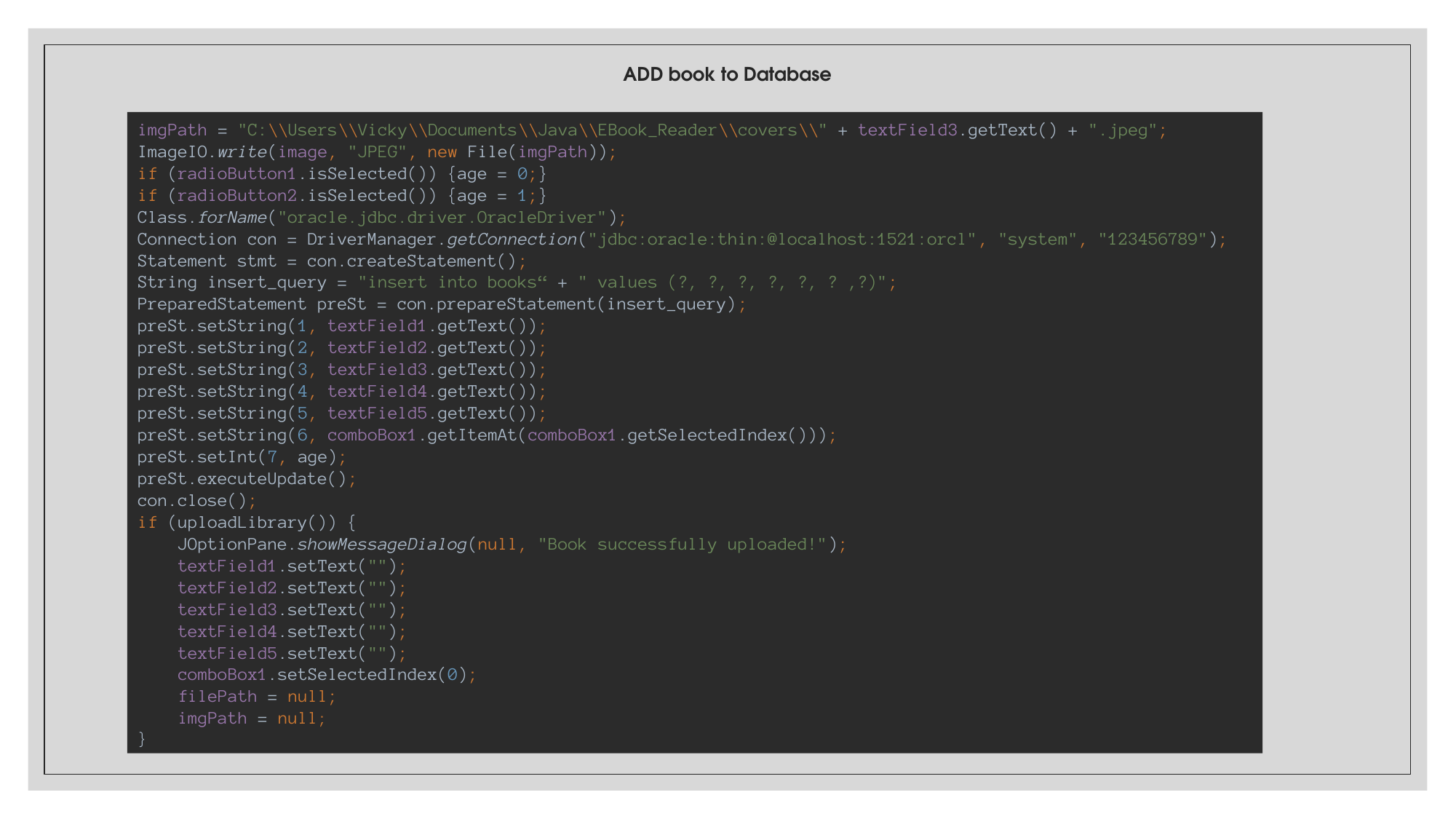

# ADD book to Database
imgPath = "C:\\Users\\Vicky\\Documents\\Java\\EBook_Reader\\covers\\" + textField3.getText() + ".jpeg";
ImageIO.write(image, "JPEG", new File(imgPath));
if (radioButton1.isSelected()) {age = 0;}
if (radioButton2.isSelected()) {age = 1;}
Class.forName("oracle.jdbc.driver.OracleDriver");
Connection con = DriverManager.getConnection("jdbc:oracle:thin:@localhost:1521:orcl", "system", "123456789");
Statement stmt = con.createStatement();
String insert_query = "insert into books“ + " values (?, ?, ?, ?, ?, ? ,?)";
PreparedStatement preSt = con.prepareStatement(insert_query);
preSt.setString(1, textField1.getText());
preSt.setString(2, textField2.getText());
preSt.setString(3, textField3.getText());
preSt.setString(4, textField4.getText());
preSt.setString(5, textField5.getText());
preSt.setString(6, comboBox1.getItemAt(comboBox1.getSelectedIndex()));
preSt.setInt(7, age);
preSt.executeUpdate();
con.close();
if (uploadLibrary()) {
    JOptionPane.showMessageDialog(null, "Book successfully uploaded!");
    textField1.setText("");
    textField2.setText("");
    textField3.setText("");
    textField4.setText("");
    textField5.setText("");
    comboBox1.setSelectedIndex(0);
    filePath = null;
    imgPath = null;
}